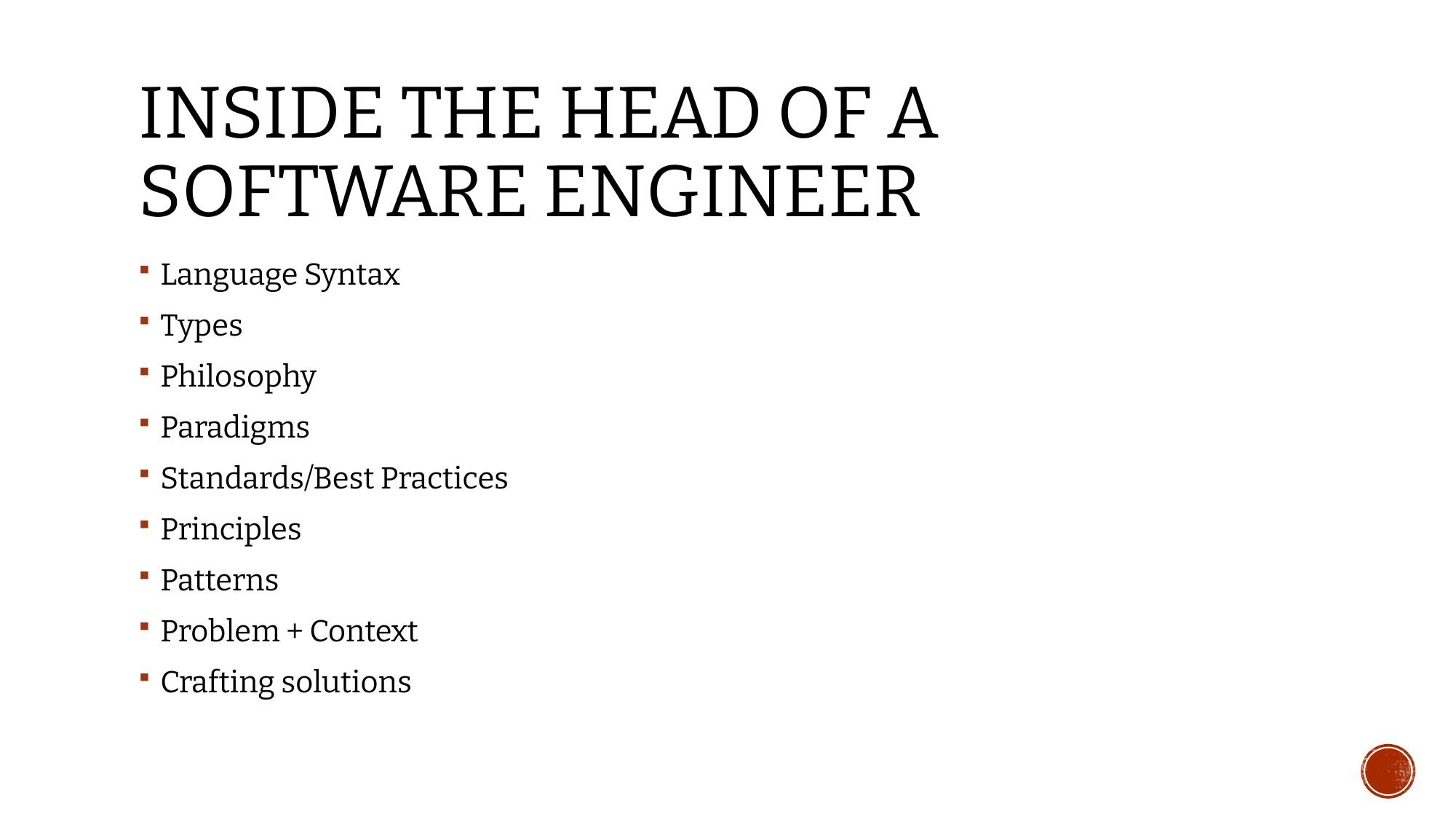

# Inside the head of a software engineer
Language Syntax
Types
Philosophy
Paradigms
Standards/Best Practices
Principles
Patterns
Problem + Context
Crafting solutions